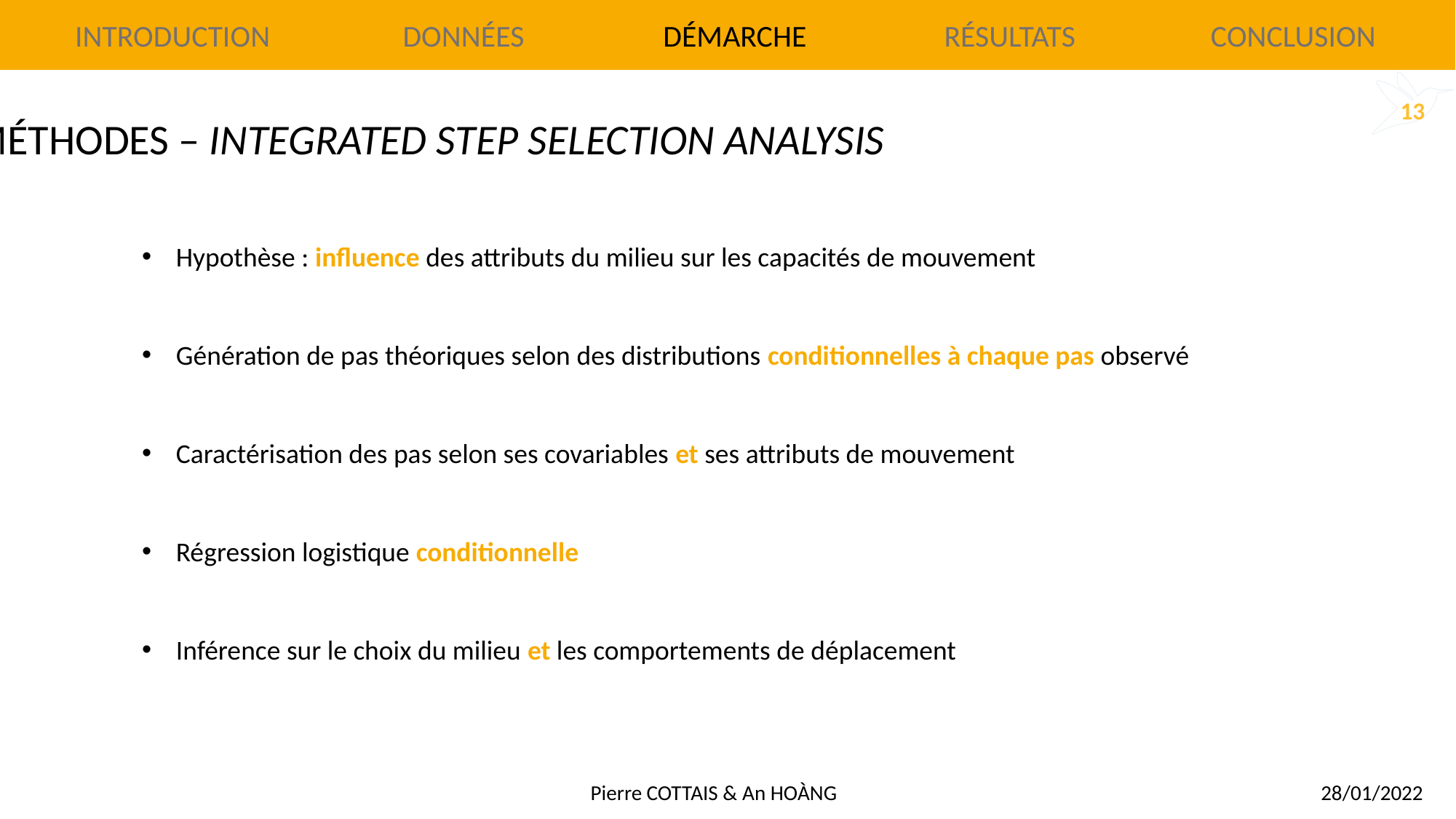

Introduction
Données
Démarche
Résultats
Conclusion

13
Méthodes – integrated step selection analysis
Hypothèse : influence des attributs du milieu sur les capacités de mouvement

Génération de pas théoriques selon des distributions conditionnelles à chaque pas observé

Caractérisation des pas selon ses covariables et ses attributs de mouvement

Régression logistique conditionnelle

Inférence sur le choix du milieu et les comportements de déplacement

Pierre Cottais & An Hoàng
28/01/2022